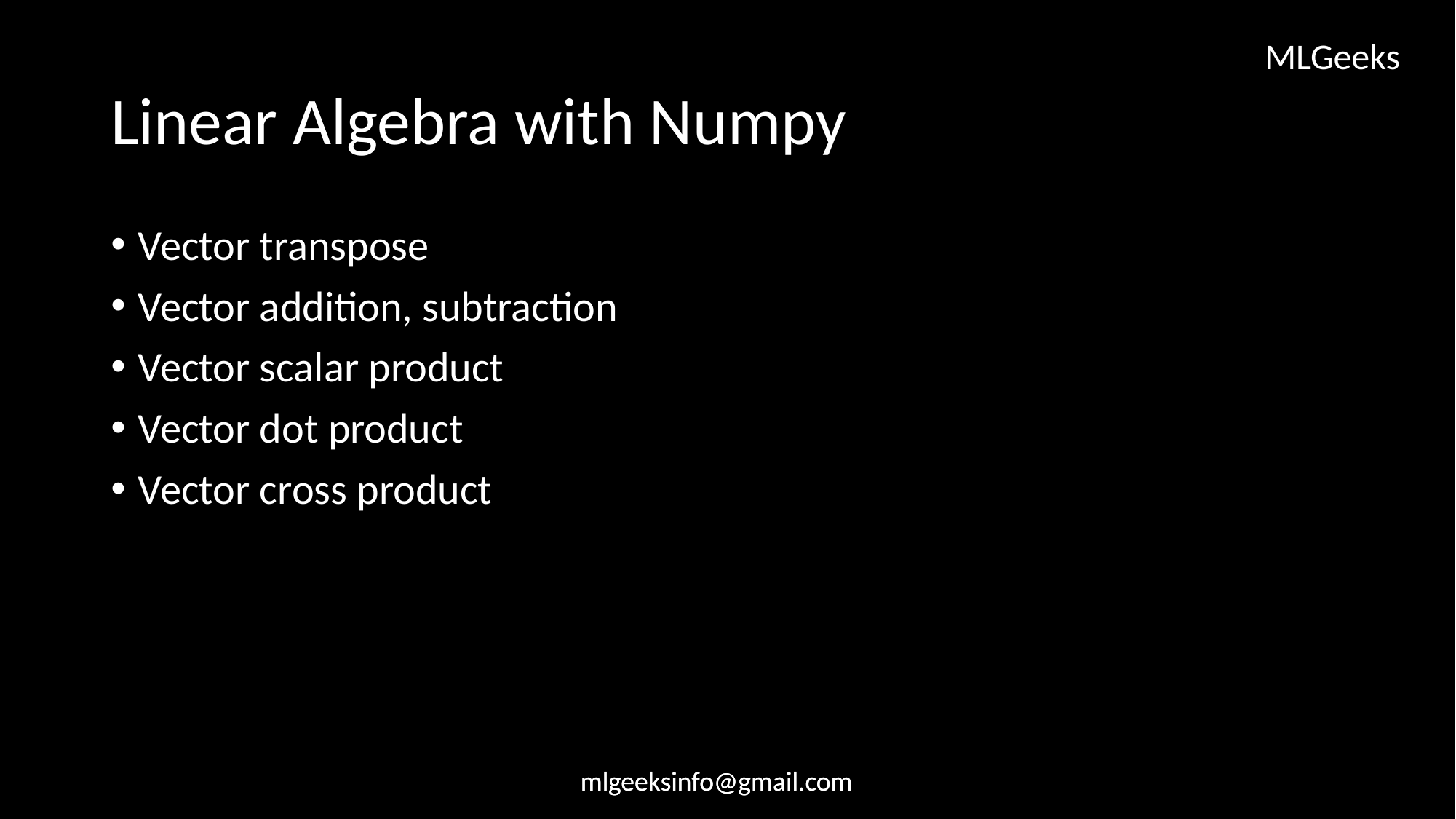

# Linear Algebra with Numpy
Vector transpose
Vector addition, subtraction
Vector scalar product
Vector dot product
Vector cross product